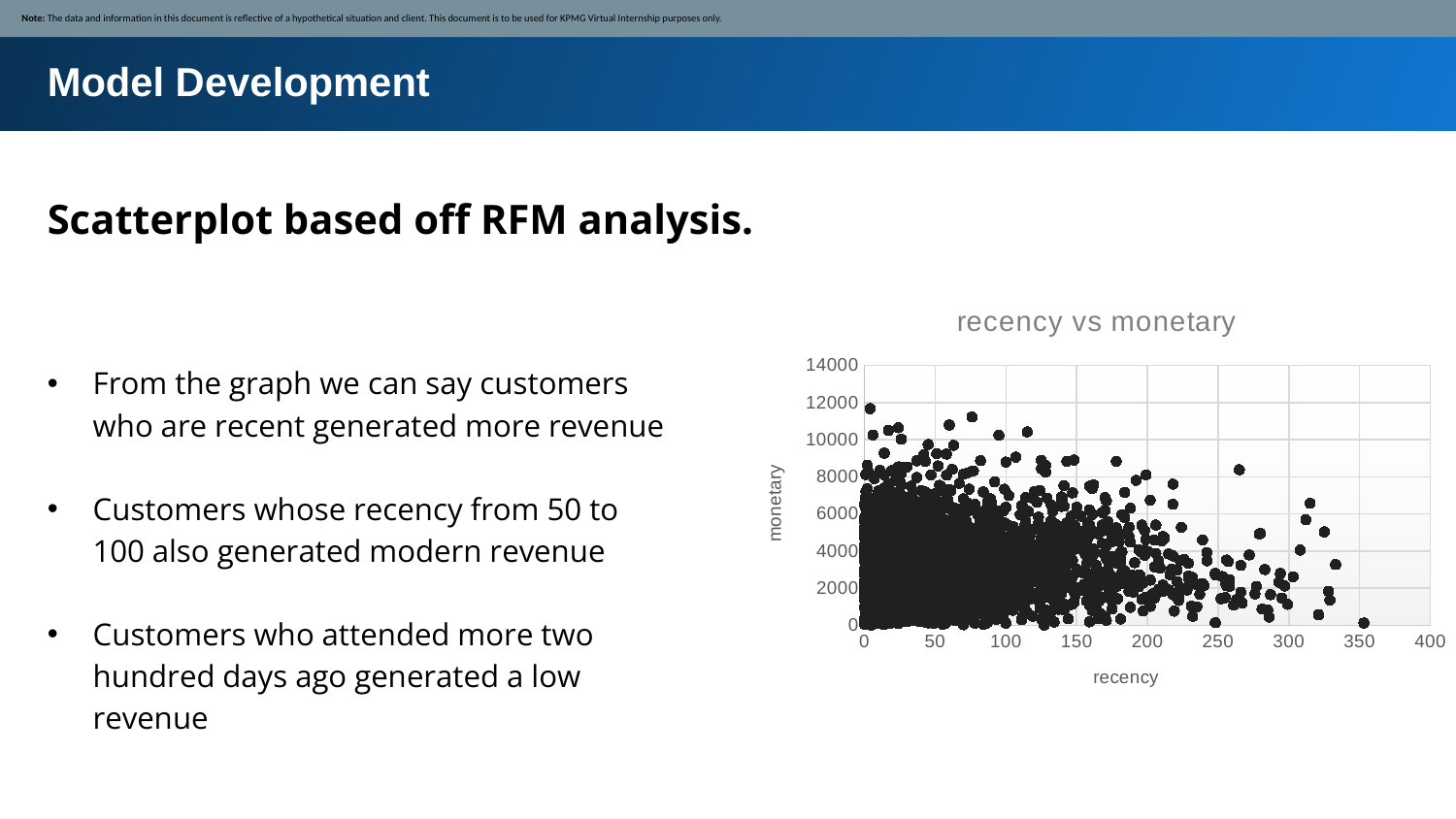

Note: The data and information in this document is reflective of a hypothetical situation and client. This document is to be used for KPMG Virtual Internship purposes only.
Model Development
Scatterplot based off RFM analysis.

### Chart: recency vs monetary

| Category |  |  |
|---|---|---|
From the graph we can say customers who are recent generated more revenue

Customers whose recency from 50 to 100 also generated modern revenue

Customers who attended more two hundred days ago generated a low revenue